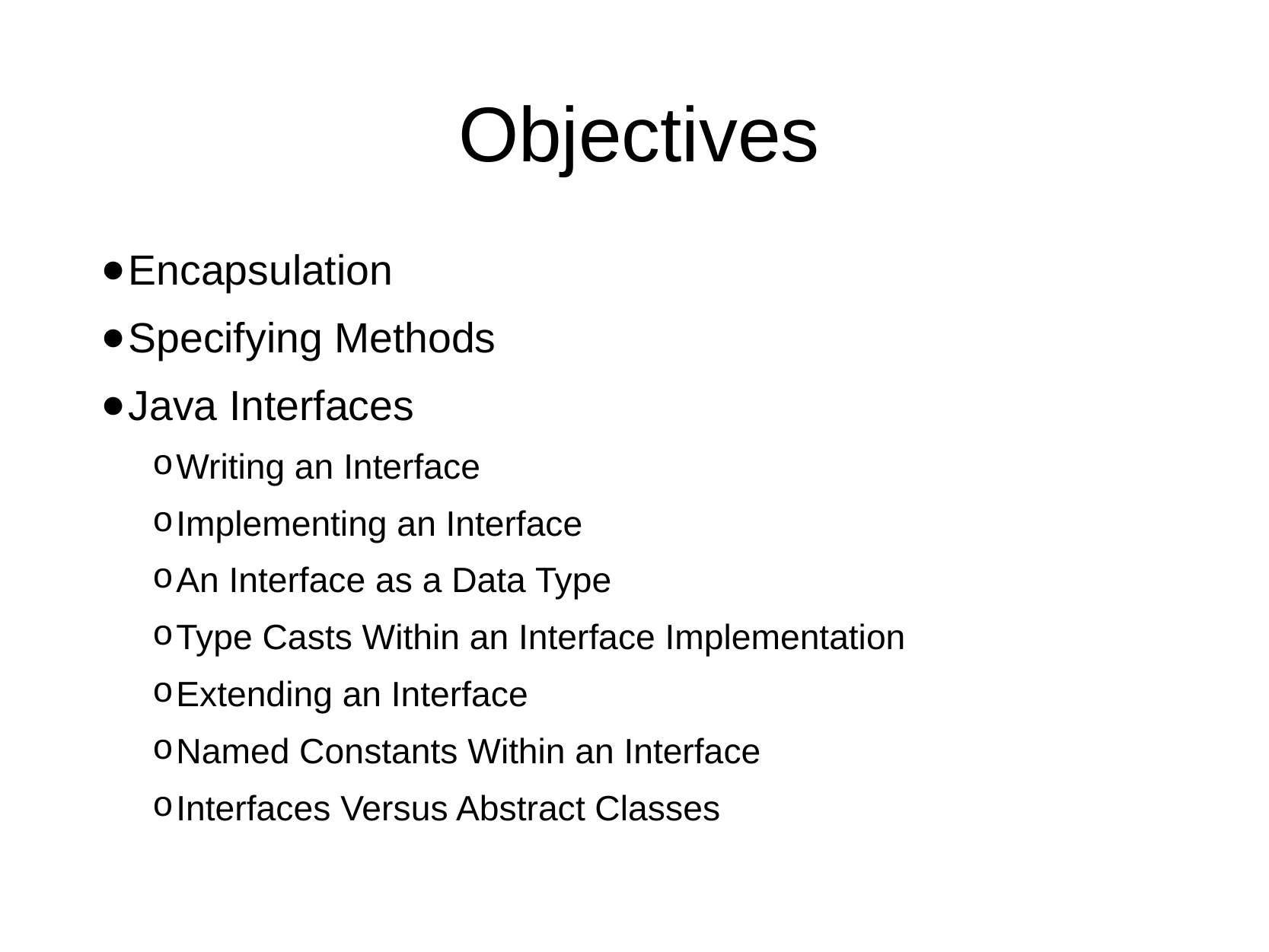

# Objectives
Encapsulation
Specifying Methods
Java Interfaces
Writing an Interface
Implementing an Interface
An Interface as a Data Type
Type Casts Within an Interface Implementation
Extending an Interface
Named Constants Within an Interface
Interfaces Versus Abstract Classes